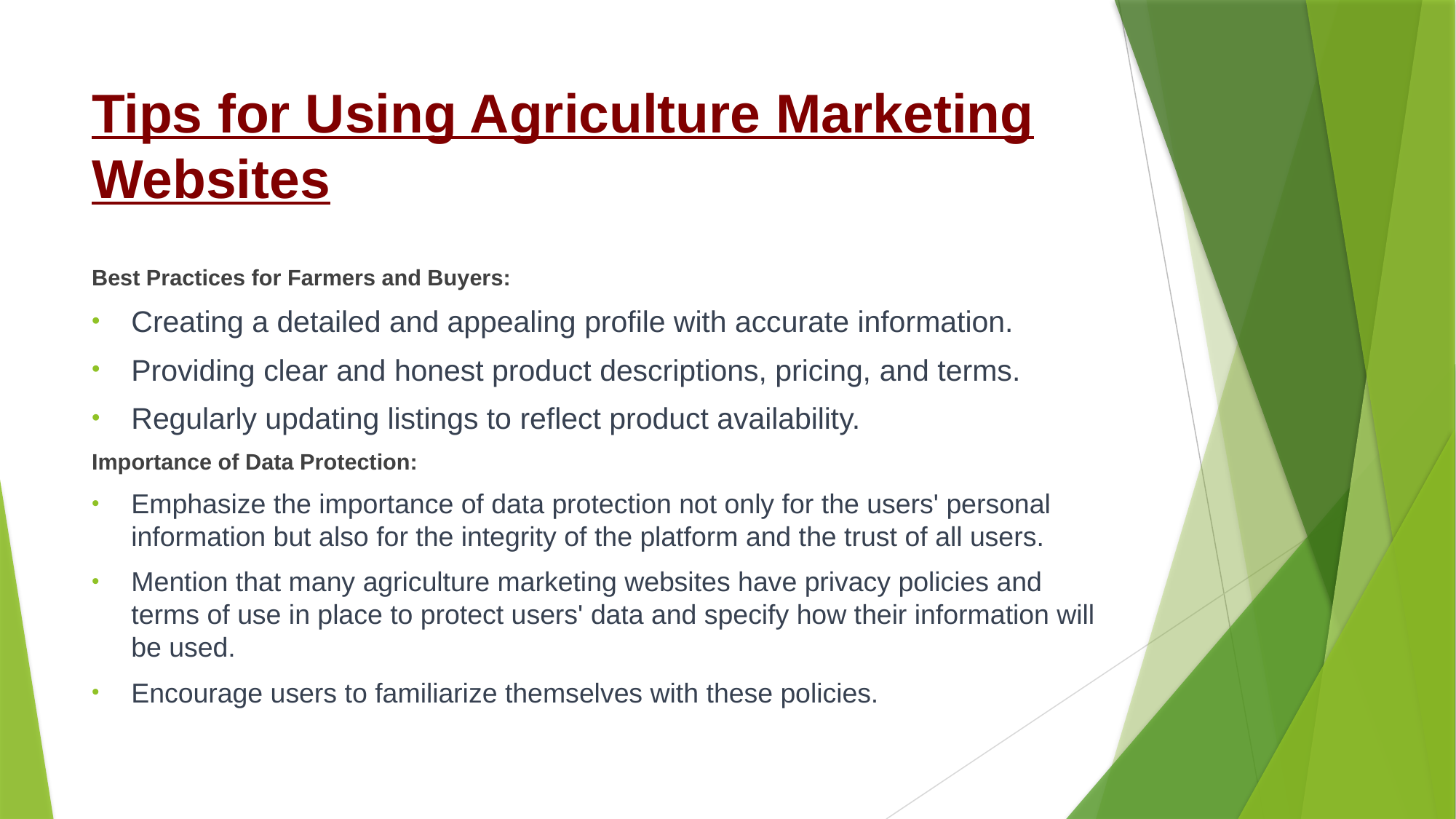

# Tips for Using Agriculture Marketing Websites
Best Practices for Farmers and Buyers:
Creating a detailed and appealing profile with accurate information.
Providing clear and honest product descriptions, pricing, and terms.
Regularly updating listings to reflect product availability.
Importance of Data Protection:
Emphasize the importance of data protection not only for the users' personal information but also for the integrity of the platform and the trust of all users.
Mention that many agriculture marketing websites have privacy policies and terms of use in place to protect users' data and specify how their information will be used.
Encourage users to familiarize themselves with these policies.